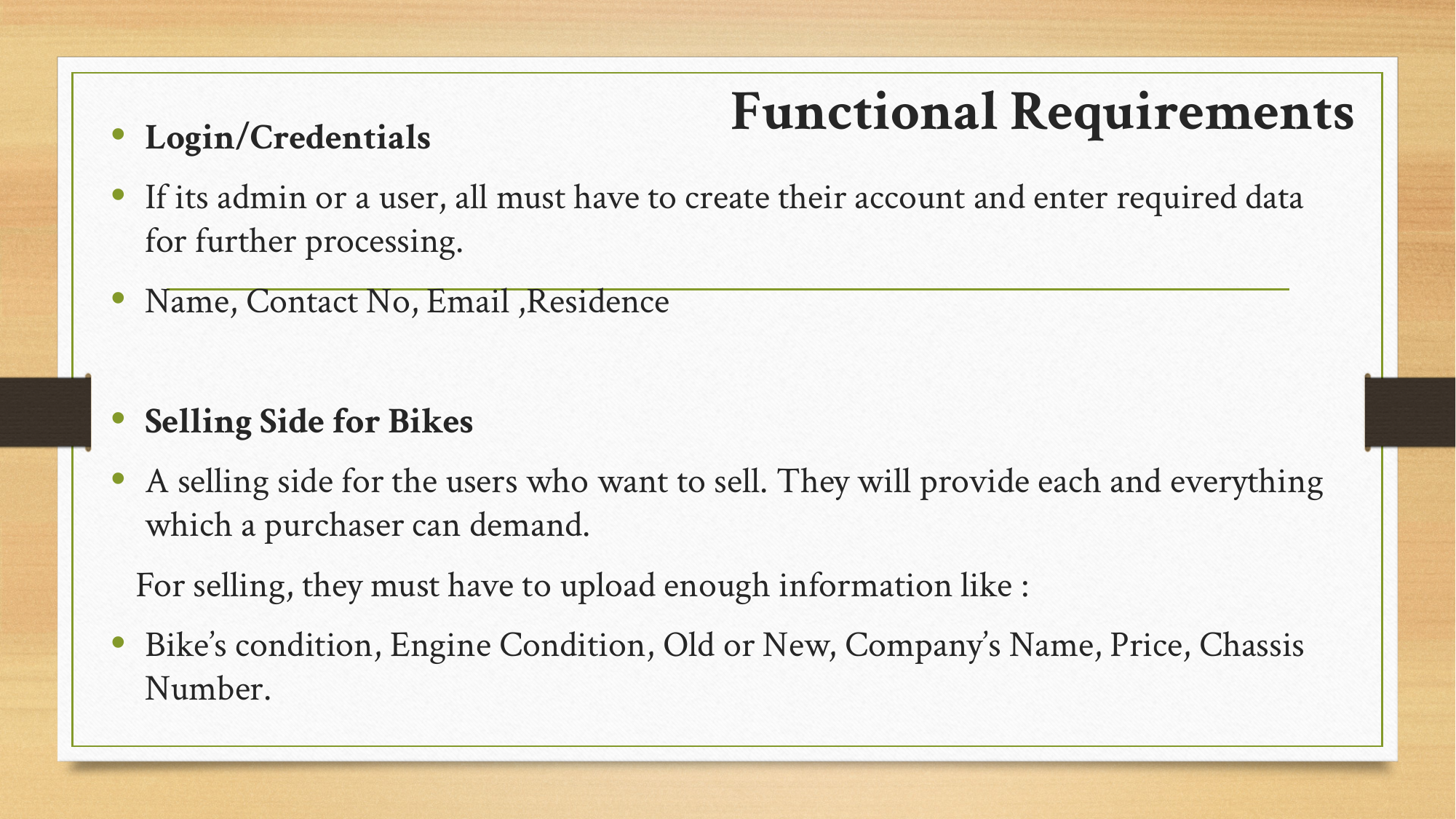

# Functional Requirements
Login/Credentials
If its admin or a user, all must have to create their account and enter required data for further processing.
Name, Contact No, Email ,Residence

Selling Side for Bikes
A selling side for the users who want to sell. They will provide each and everything which a purchaser can demand.
   For selling, they must have to upload enough information like :
Bike’s condition, Engine Condition, Old or New, Company’s Name, Price, Chassis Number.